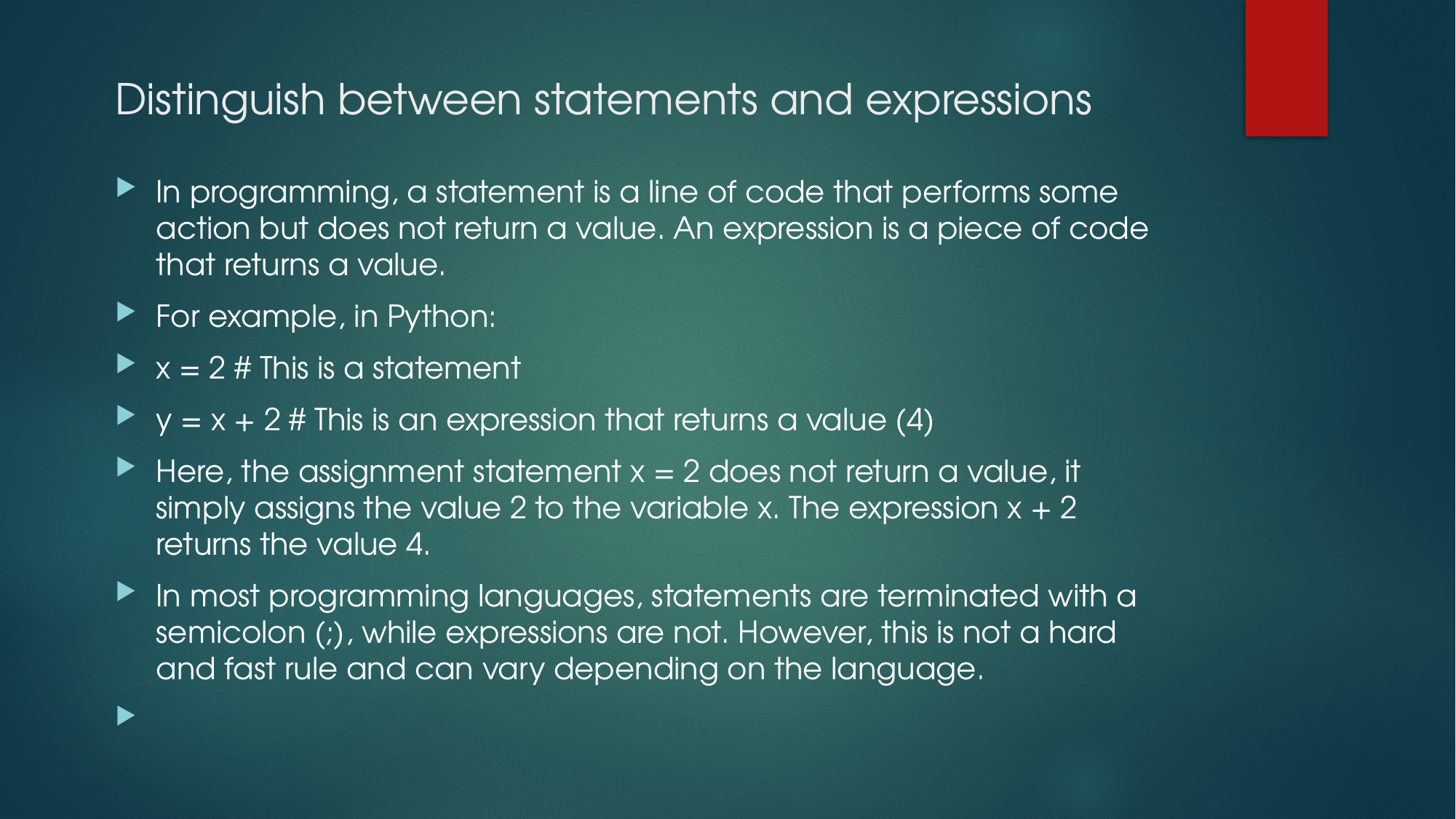

# Distinguish between statements and expressions
In programming, a statement is a line of code that performs some action but does not return a value. An expression is a piece of code that returns a value.
For example, in Python:
x = 2 # This is a statement
y = x + 2 # This is an expression that returns a value (4)
Here, the assignment statement x = 2 does not return a value, it simply assigns the value 2 to the variable x. The expression x + 2 returns the value 4.
In most programming languages, statements are terminated with a semicolon (;), while expressions are not. However, this is not a hard and fast rule and can vary depending on the language.